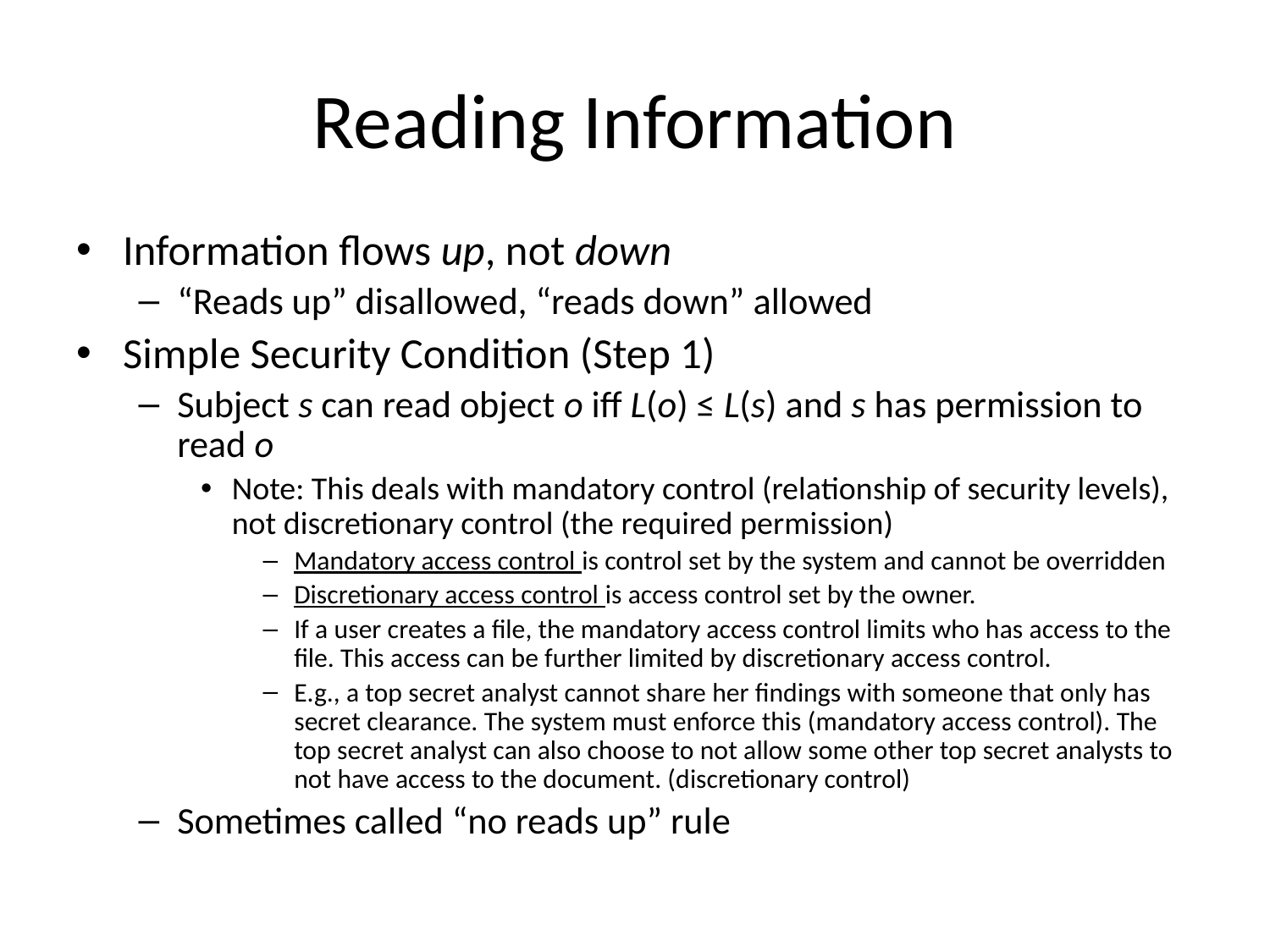

# Reading Information
Information flows up, not down
“Reads up” disallowed, “reads down” allowed
Simple Security Condition (Step 1)
Subject s can read object o iff L(o) ≤ L(s) and s has permission to read o
Note: This deals with mandatory control (relationship of security levels), not discretionary control (the required permission)
Mandatory access control is control set by the system and cannot be overridden
Discretionary access control is access control set by the owner.
If a user creates a file, the mandatory access control limits who has access to the file. This access can be further limited by discretionary access control.
E.g., a top secret analyst cannot share her findings with someone that only has secret clearance. The system must enforce this (mandatory access control). The top secret analyst can also choose to not allow some other top secret analysts to not have access to the document. (discretionary control)
Sometimes called “no reads up” rule